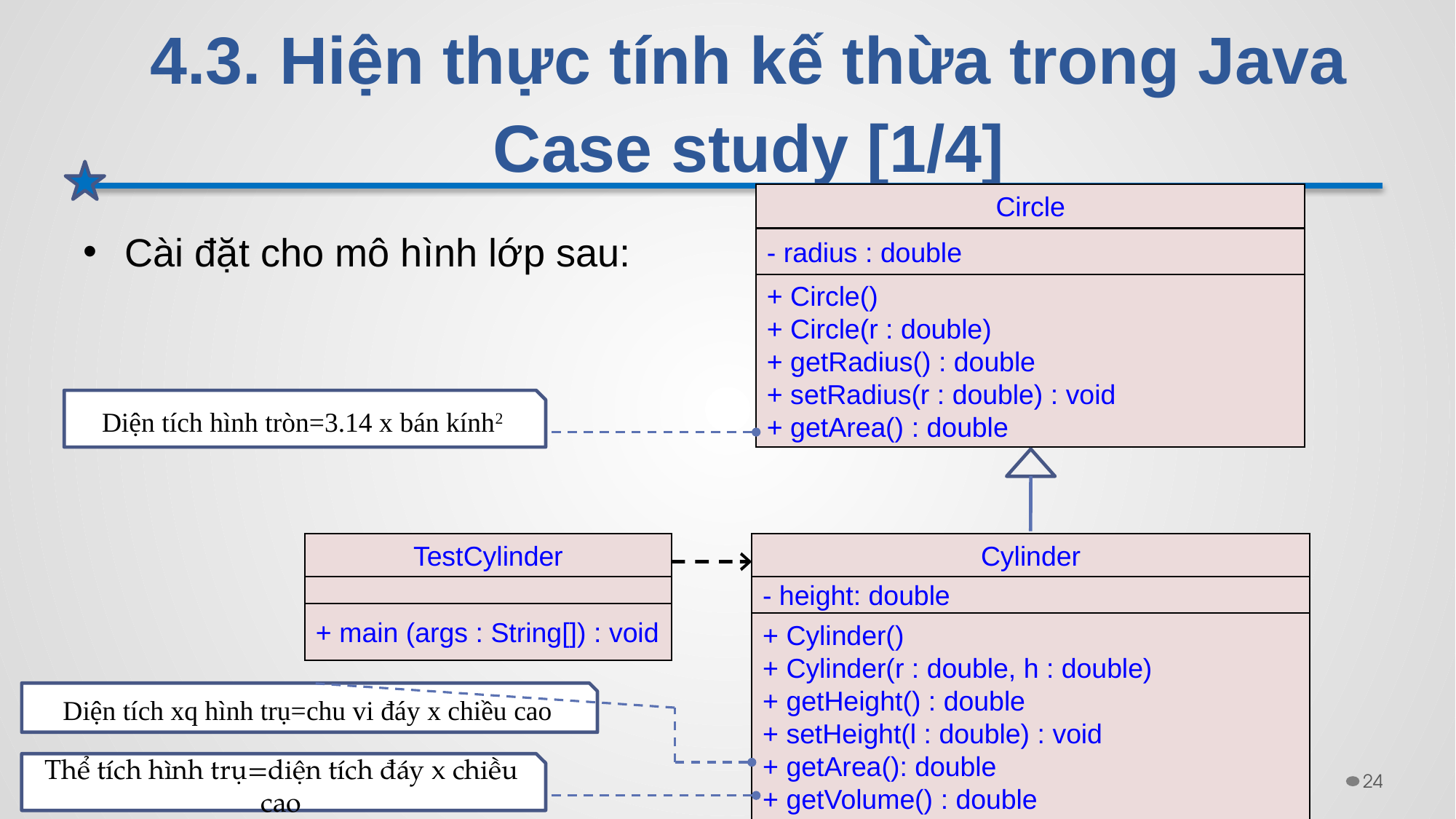

# 4.3. Hiện thực tính kế thừa trong Java Case study [1/4]
Circle
Cài đặt cho mô hình lớp sau:

- radius : double
+ Circle()
+ Circle(r : double)
+ getRadius() : double
+ setRadius(r : double) : void
+ getArea() : double
Diện tích hình tròn=3.14 x bán kính2

TestCylinder

+ main (args : String[]) : void
Cylinder
- height: double
+ Cylinder()
+ Cylinder(r : double, h : double)
+ getHeight() : double
+ setHeight(l : double) : void
+ getArea(): double
+ getVolume() : double
Diện tích xq hình trụ=chu vi đáy x chiều cao
Thể tích hình trụ=diện tích đáy x chiều cao
24